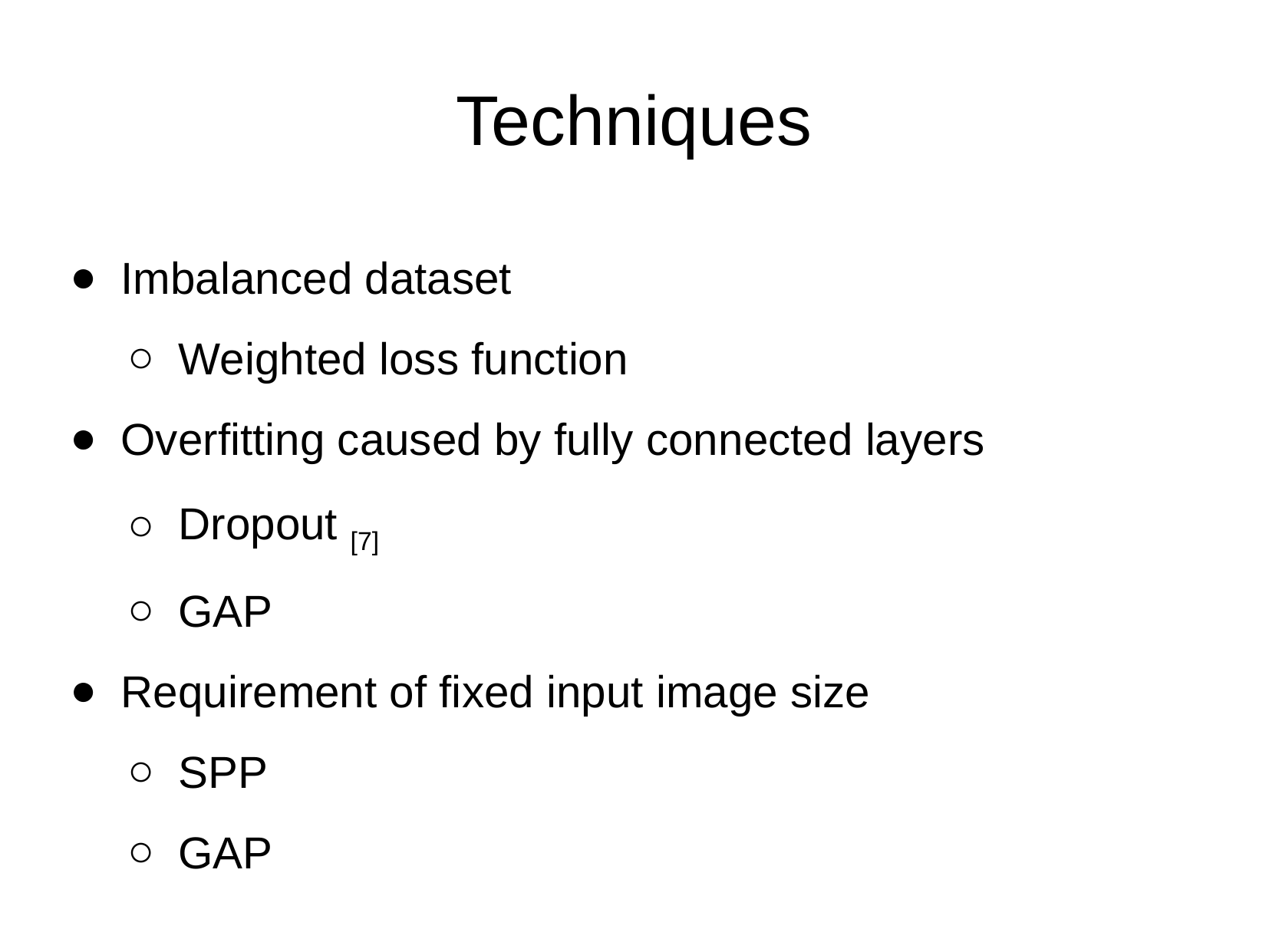

Techniques
Imbalanced dataset
Weighted loss function
Overfitting caused by fully connected layers
Dropout [7]
GAP
Requirement of fixed input image size
SPP
GAP